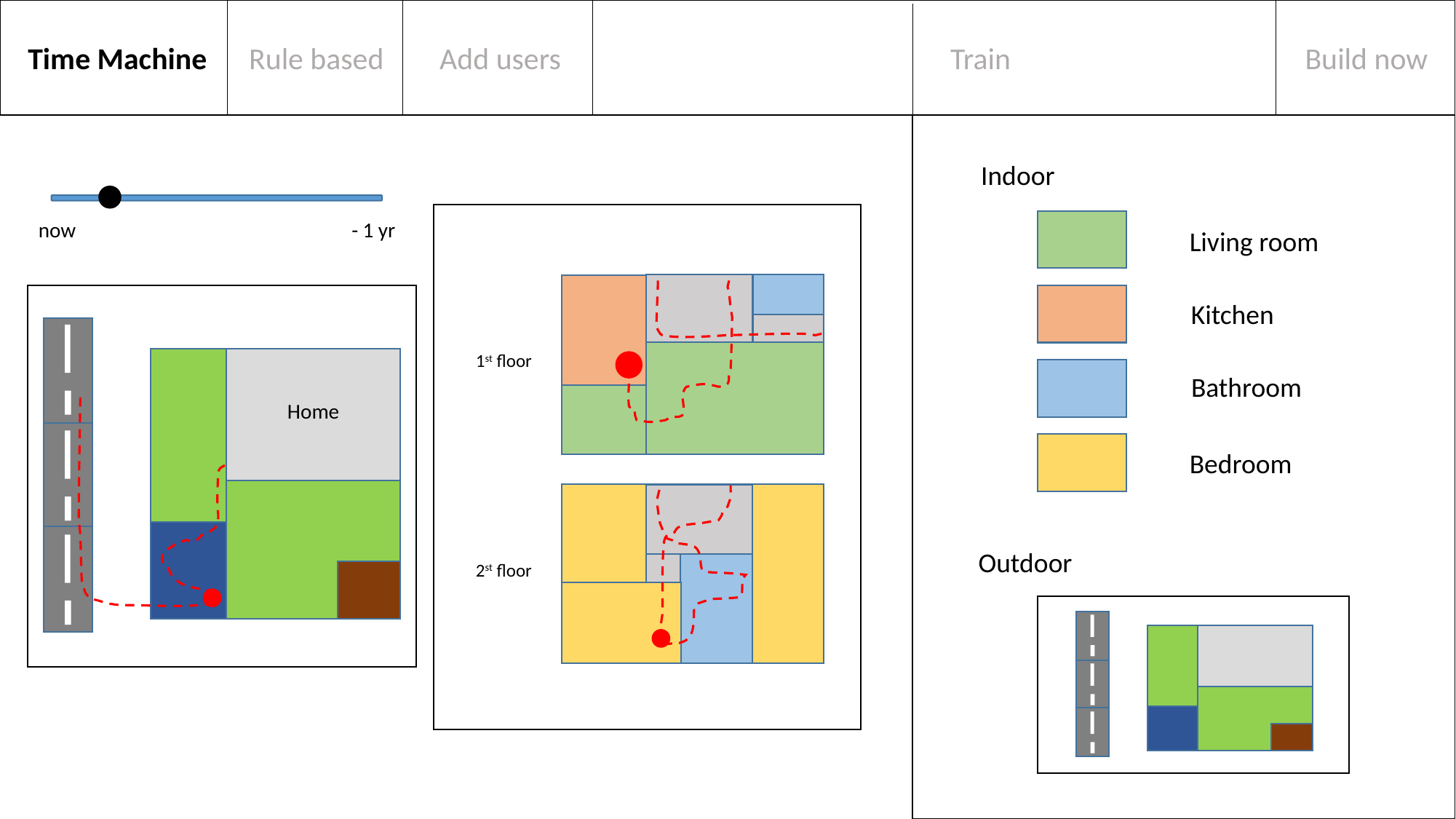

Time Machine
Rule based
Add users
Train
Build now

Indoor

1st floor

2st floor

now
- 1 yr

Living room

Home

*

Kitchen

Bathroom

Bedroom

Outdoor